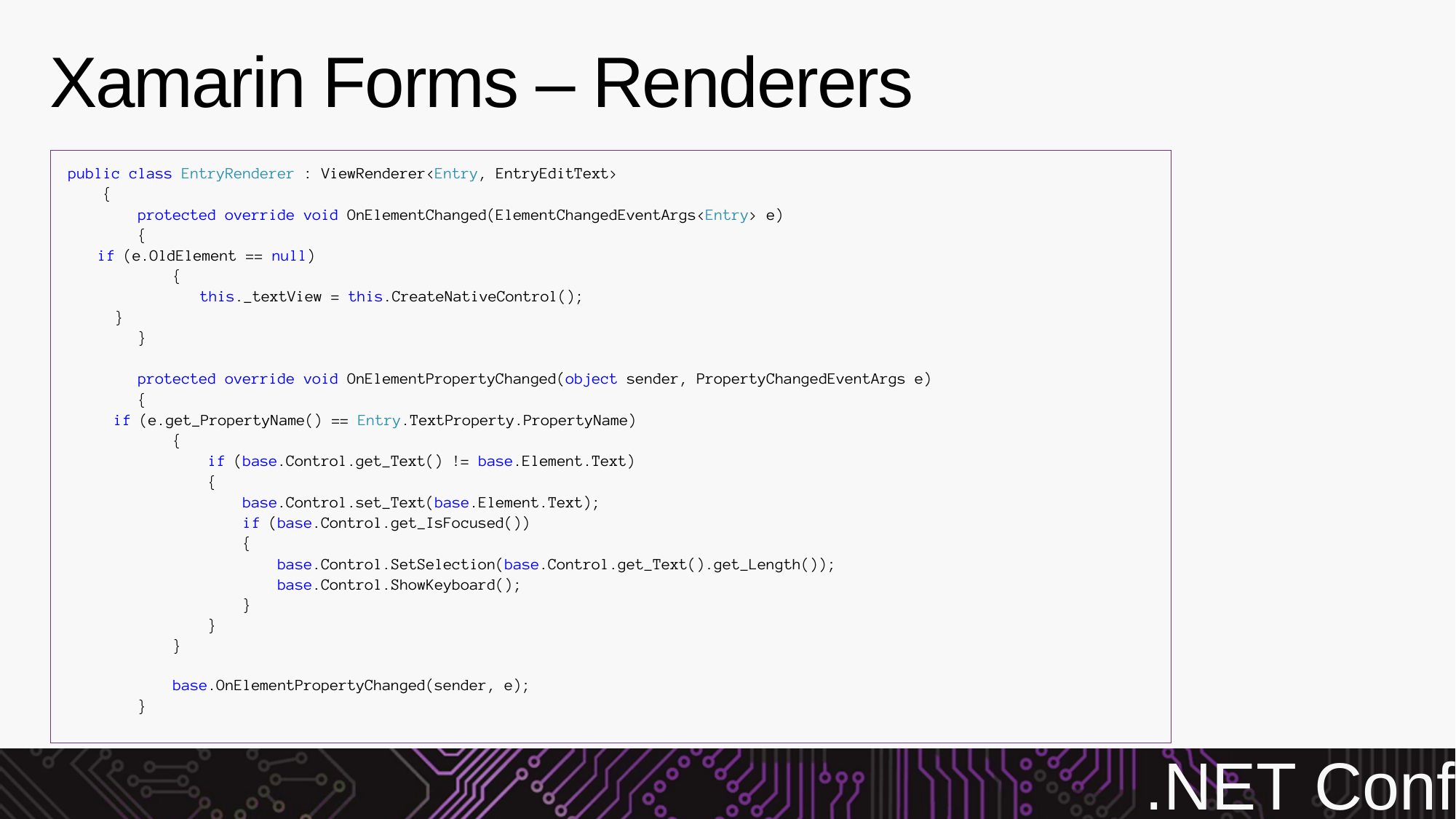

# Xamarin Forms – Renderers
public class EntryRenderer : ViewRenderer<Entry, EntryEditText>
    {
        protected override void OnElementChanged(ElementChangedEventArgs<Entry> e)
        {
	if (e.OldElement == null)
            {
          	     this._textView = this.CreateNativeControl();
	  }
        }

        protected override void OnElementPropertyChanged(object sender, PropertyChangedEventArgs e)
        {
if (e.get_PropertyName() == Entry.TextProperty.PropertyName)
            {
                if (base.Control.get_Text() != base.Element.Text)
                {
                    base.Control.set_Text(base.Element.Text);
                    if (base.Control.get_IsFocused())
                    {
                        base.Control.SetSelection(base.Control.get_Text().get_Length());
                        base.Control.ShowKeyboard();
                    }
                }
            }

            base.OnElementPropertyChanged(sender, e);
        }